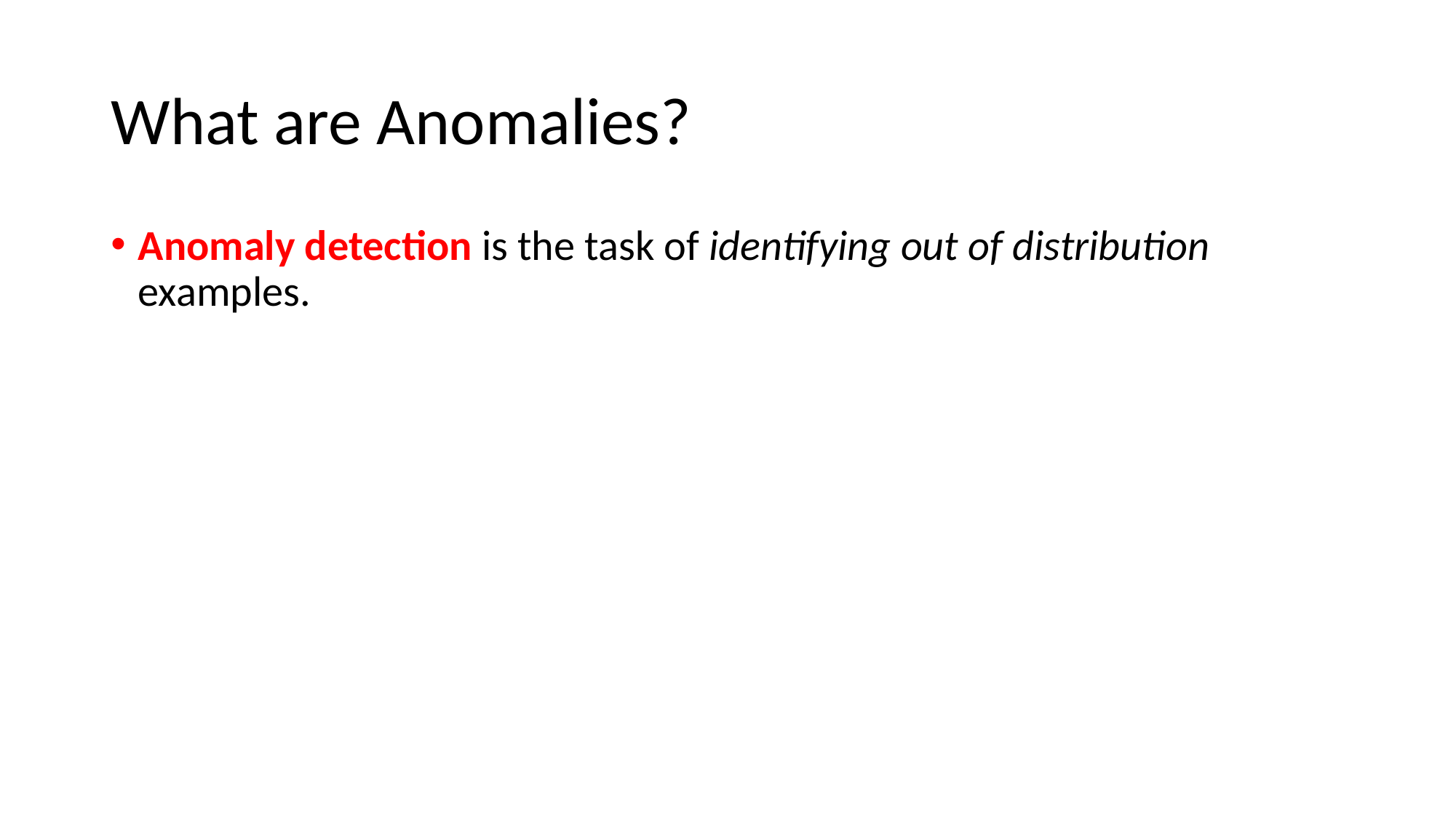

# What are Anomalies?
Anomaly detection is the task of identifying out of distribution examples.